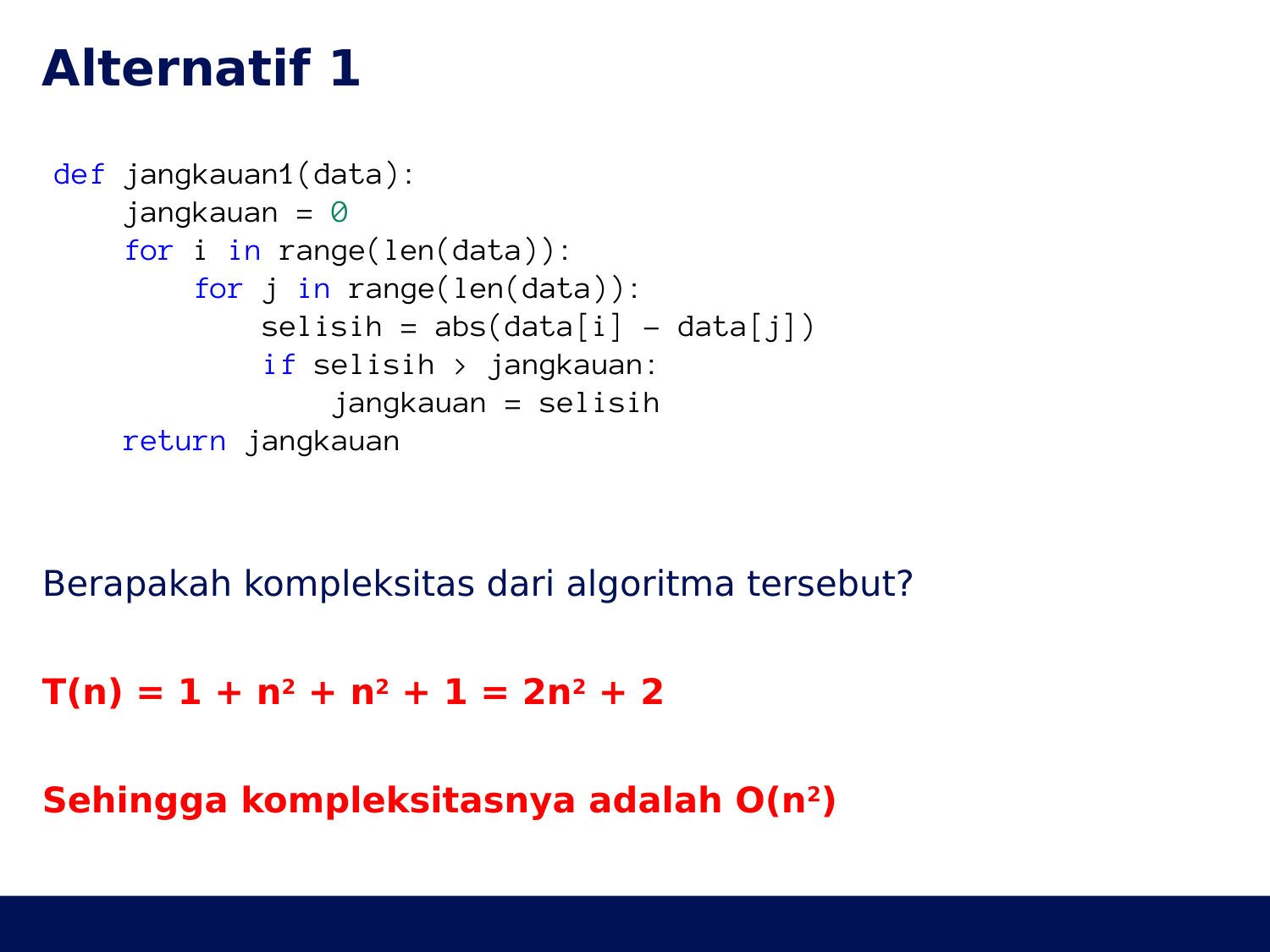

# Alternatif 1
def jangkauan1(data):
    jangkauan = 0
    for i in range(len(data)):
        for j in range(len(data)):
            selisih = abs(data[i] - data[j])
            if selisih > jangkauan:
                jangkauan = selisih
    return jangkauan
Berapakah kompleksitas dari algoritma tersebut?

T(n) = 1 + n2 + n2 + 1 = 2n2 + 2

Sehingga kompleksitasnya adalah O(n2)